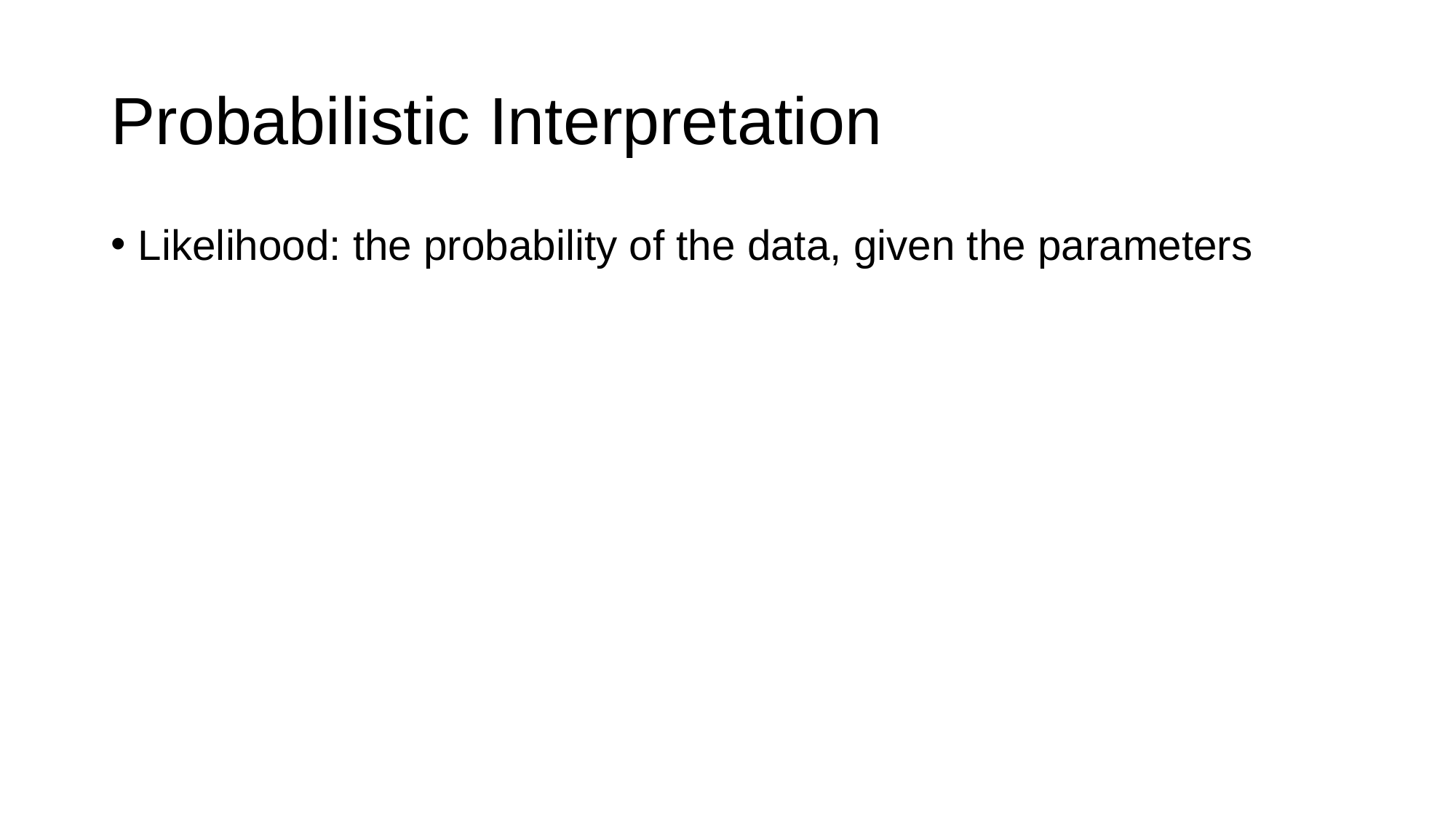

# Probabilistic Interpretation
Likelihood: the probability of the data, given the parameters